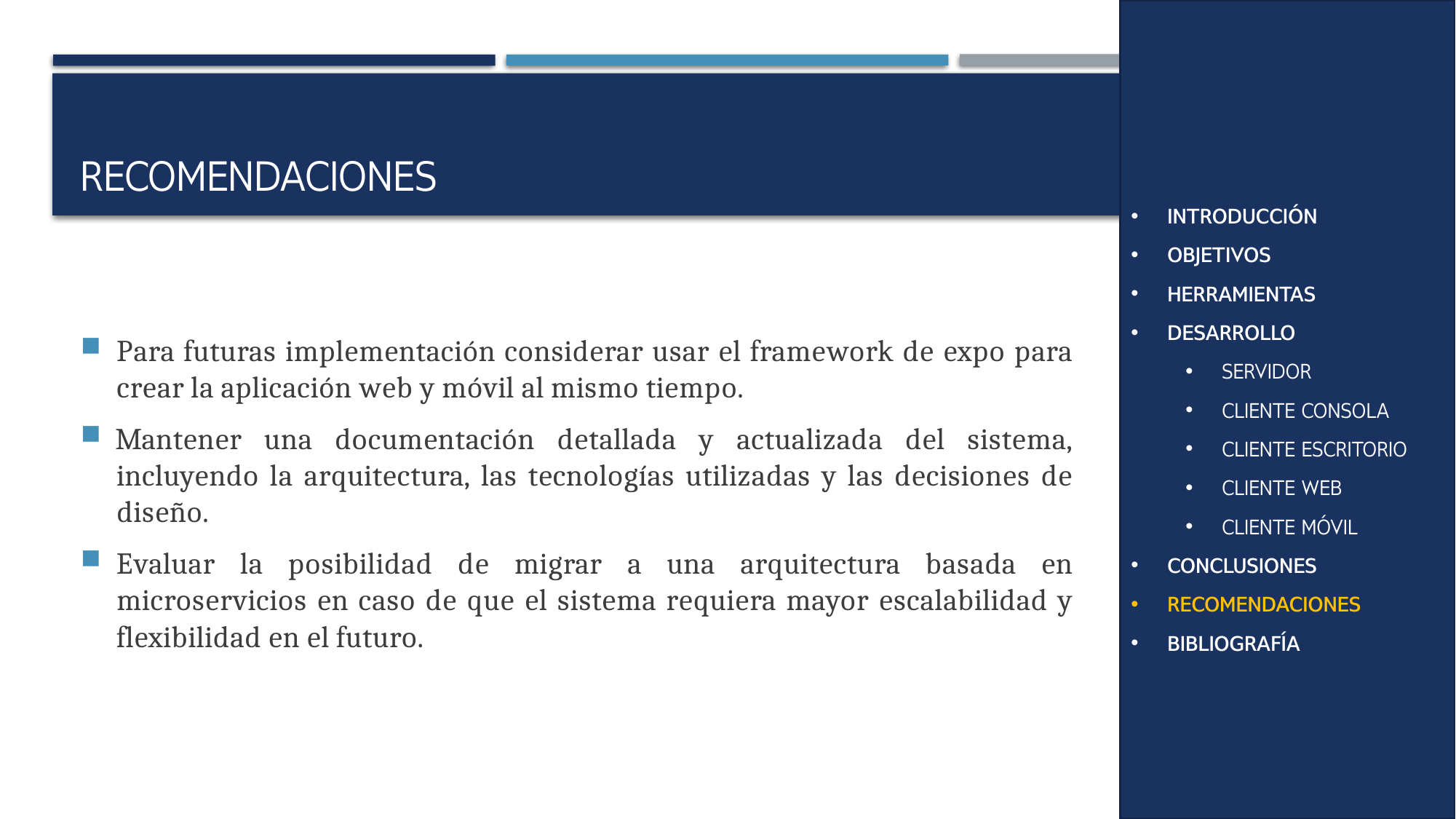

INTRODUCCIÓN
OBJETIVOS
HERRAMIENTAS
DESARROLLO
SERVIDOR
CLIENTE CONSOLA
CLIENTE ESCRITORIO
CLIENTE WEB
CLIENTE MÓVIL
CONCLUSIONES
RECOMENDACIONES
BIBLIOGRAFÍA
# Recomendaciones
Para futuras implementación considerar usar el framework de expo para crear la aplicación web y móvil al mismo tiempo.
Mantener una documentación detallada y actualizada del sistema, incluyendo la arquitectura, las tecnologías utilizadas y las decisiones de diseño.
Evaluar la posibilidad de migrar a una arquitectura basada en microservicios en caso de que el sistema requiera mayor escalabilidad y flexibilidad en el futuro.